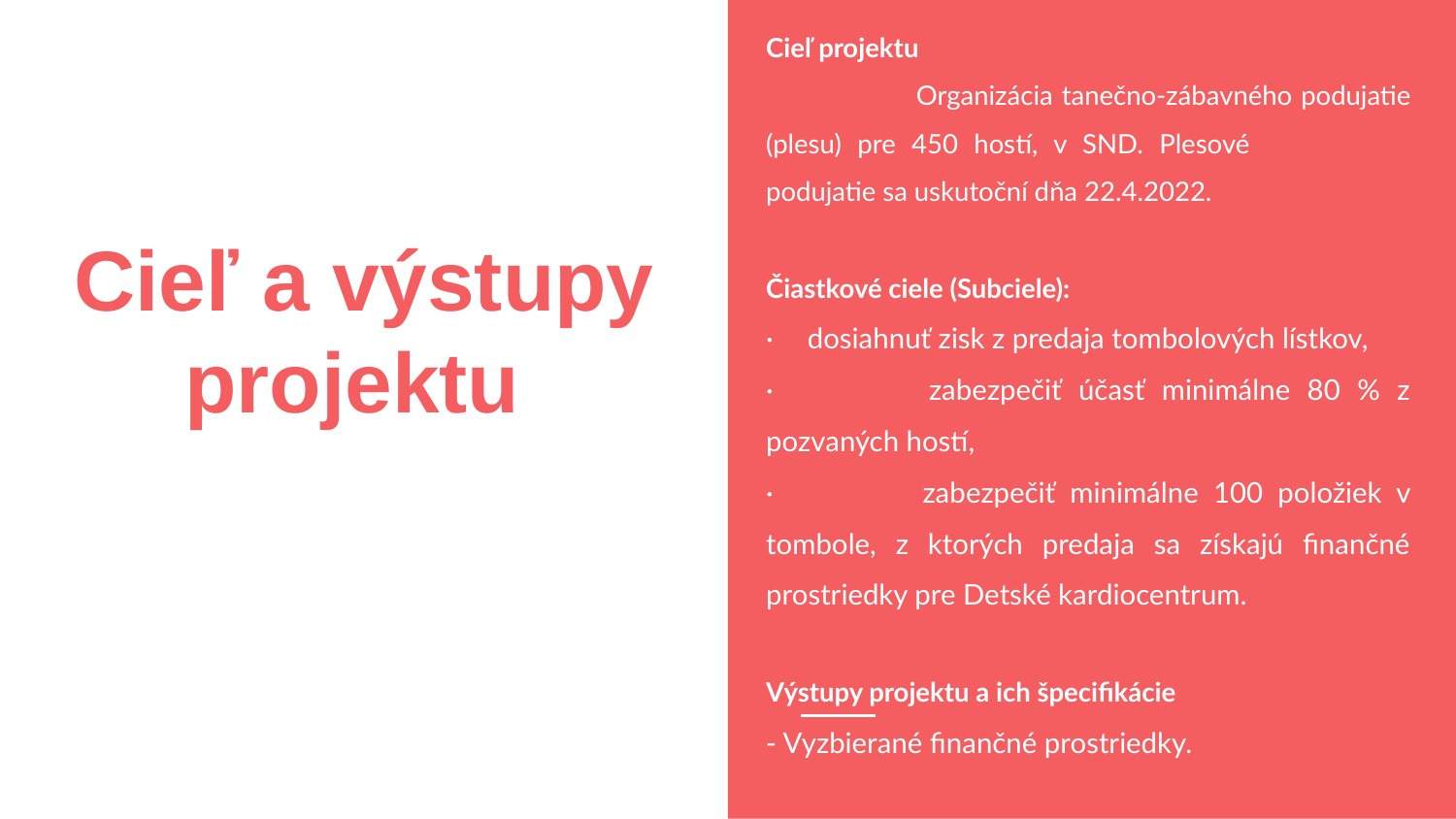

Cieľ projektu
        	Organizácia tanečno-zábavného podujatie (plesu) pre 450 hostí, v SND. Plesové      	podujatie sa uskutoční dňa 22.4.2022.

Čiastkové ciele (Subciele):
·       dosiahnuť zisk z predaja tombolových lístkov,
·   	zabezpečiť účasť minimálne 80 % z pozvaných hostí,
·   	zabezpečiť minimálne 100 položiek v tombole, z ktorých predaja sa získajú finančné prostriedky pre Detské kardiocentrum.

Výstupy projektu a ich špecifikácie
- Vyzbierané finančné prostriedky.

# Cieľ a výstupy projektu